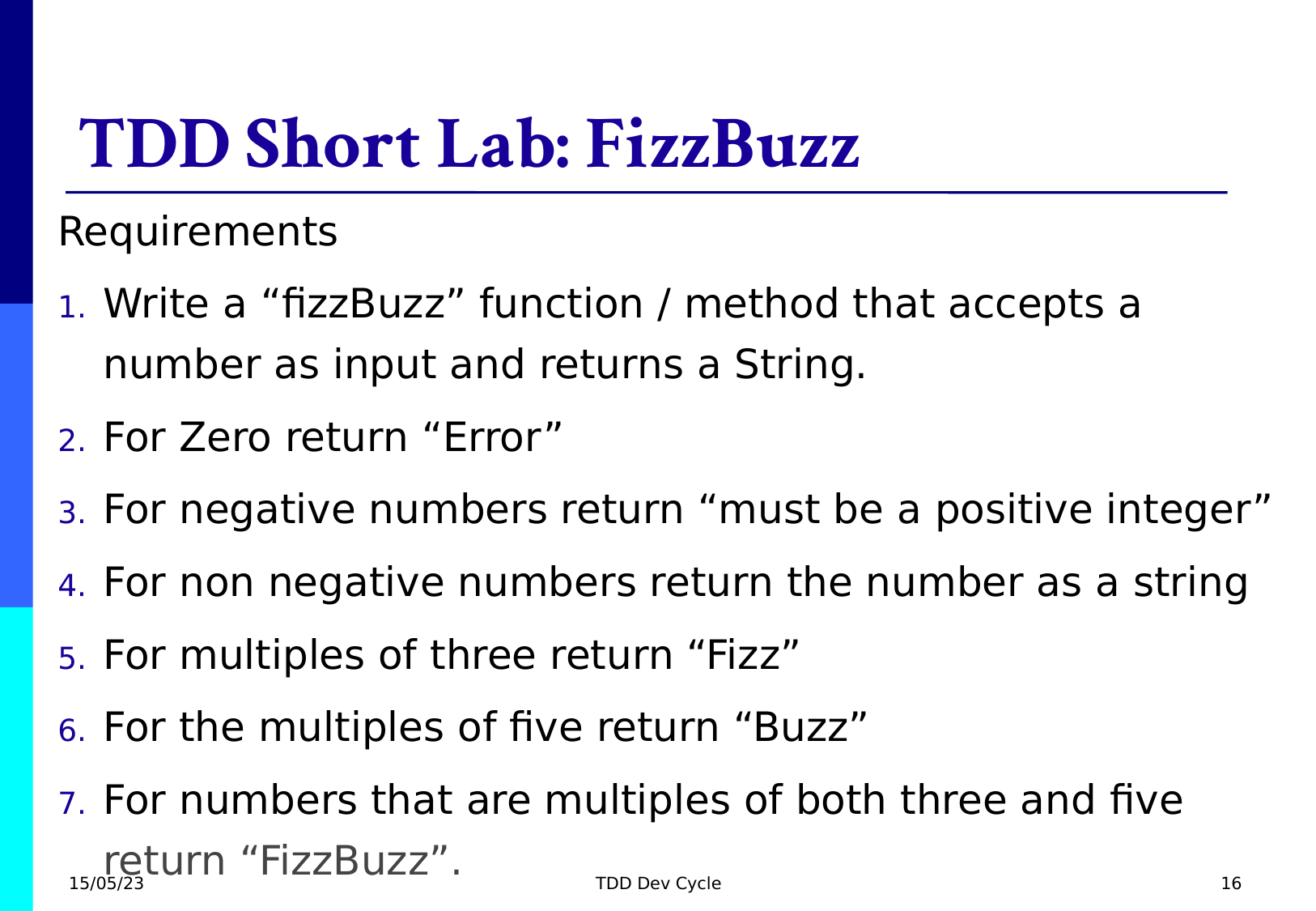

# TDD Short Lab: FizzBuzz
Requirements
Write a “fizzBuzz” function / method that accepts a number as input and returns a String.
For Zero return “Error”
For negative numbers return “must be a positive integer”
For non negative numbers return the number as a string
For multiples of three return “Fizz”
For the multiples of five return “Buzz”
For numbers that are multiples of both three and five return “FizzBuzz”.

15/05/23
TDD Dev Cycle
16